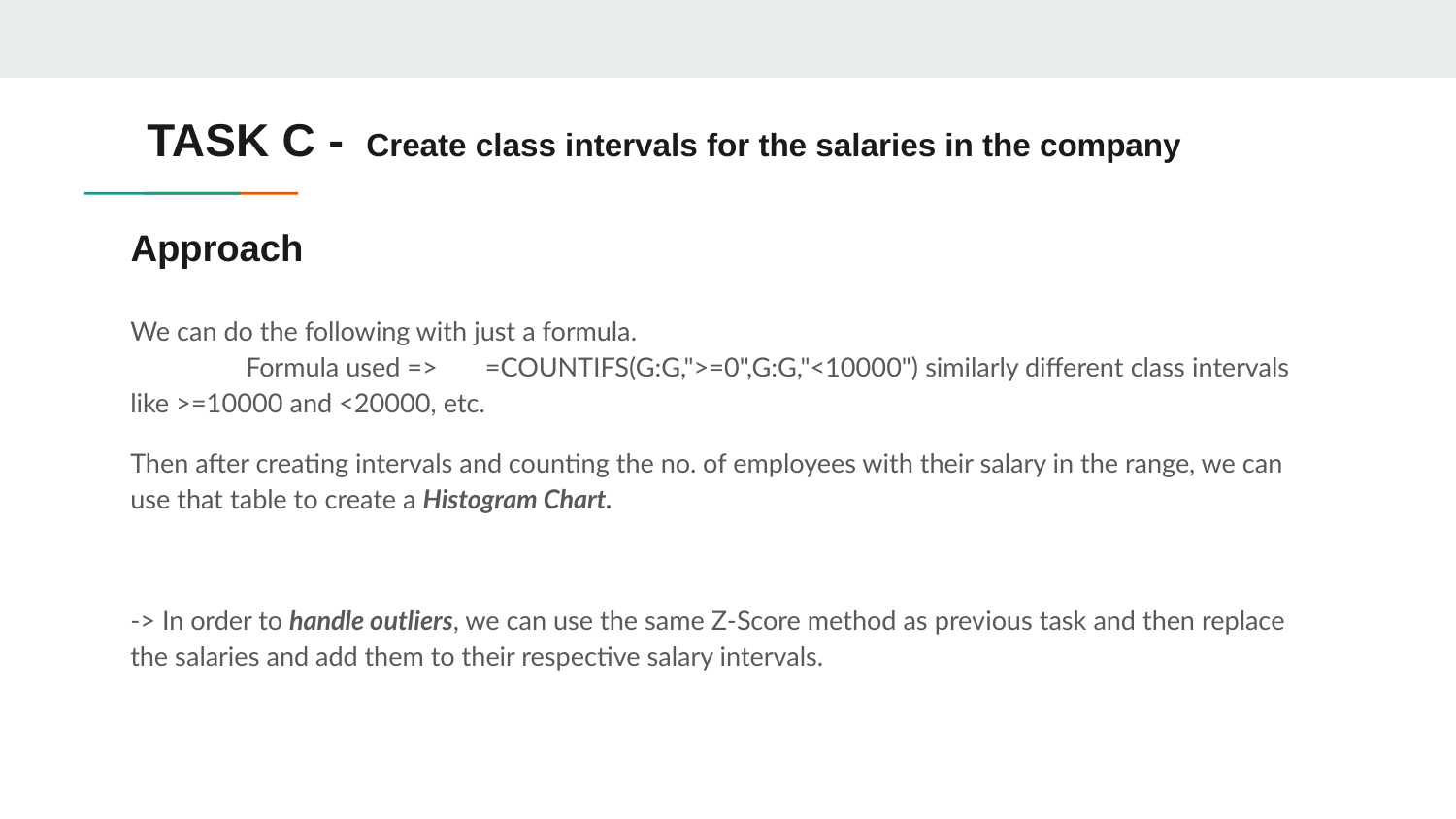

TASK C -  Create class intervals for the salaries in the company
# Approach
We can do the following with just a formula.                                                                                                                       Formula used =>       =COUNTIFS(G:G,">=0",G:G,"<10000") similarly different class intervals like >=10000 and <20000, etc.
Then after creating intervals and counting the no. of employees with their salary in the range, we can use that table to create a Histogram Chart.

-> In order to handle outliers, we can use the same Z-Score method as previous task and then replace the salaries and add them to their respective salary intervals.